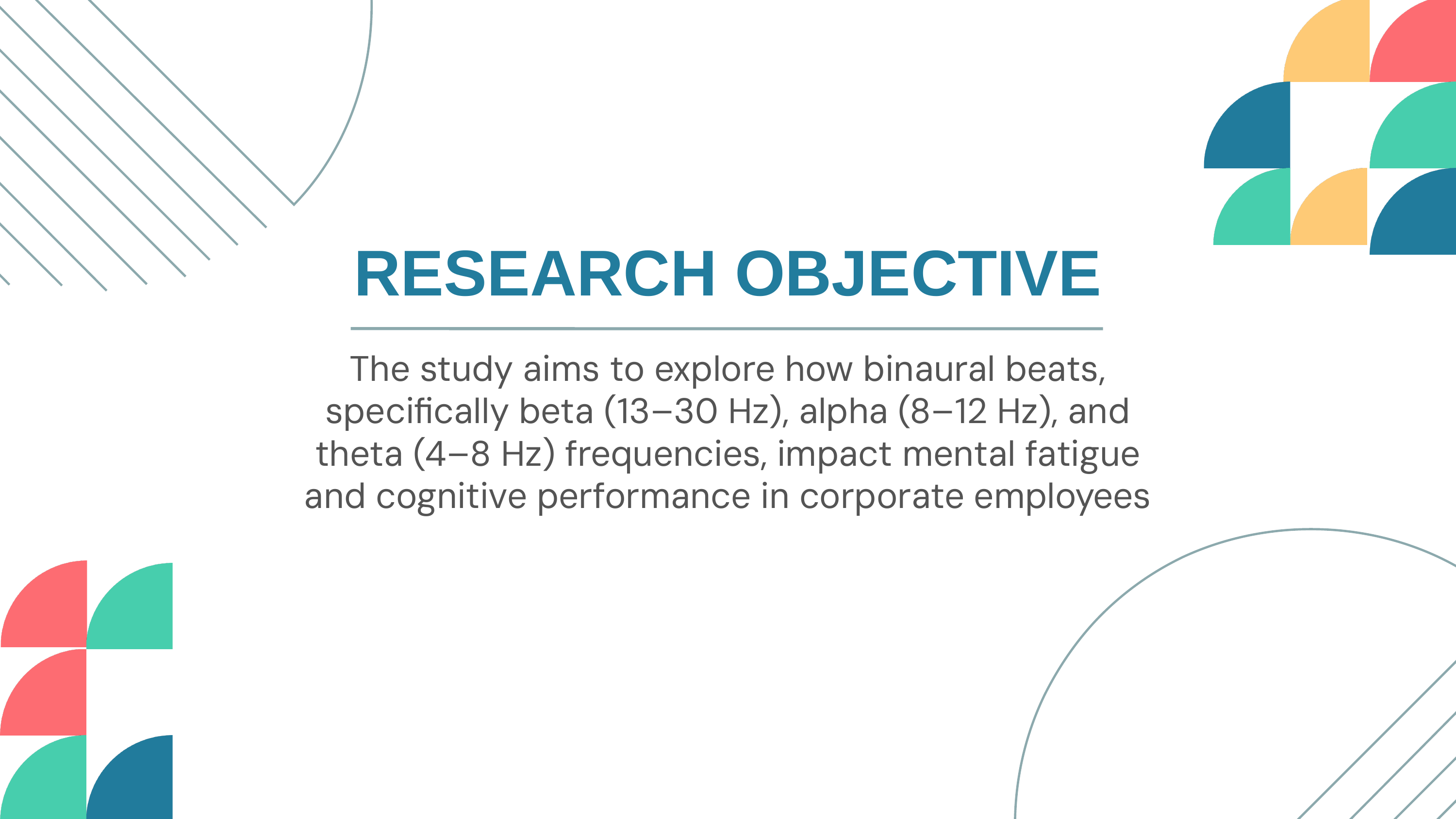

RESEARCH OBJECTIVE

The study aims to explore how binaural beats, specifically beta (13–30 Hz), alpha (8–12 Hz), and theta (4–8 Hz) frequencies, impact mental fatigue and cognitive performance in corporate employees